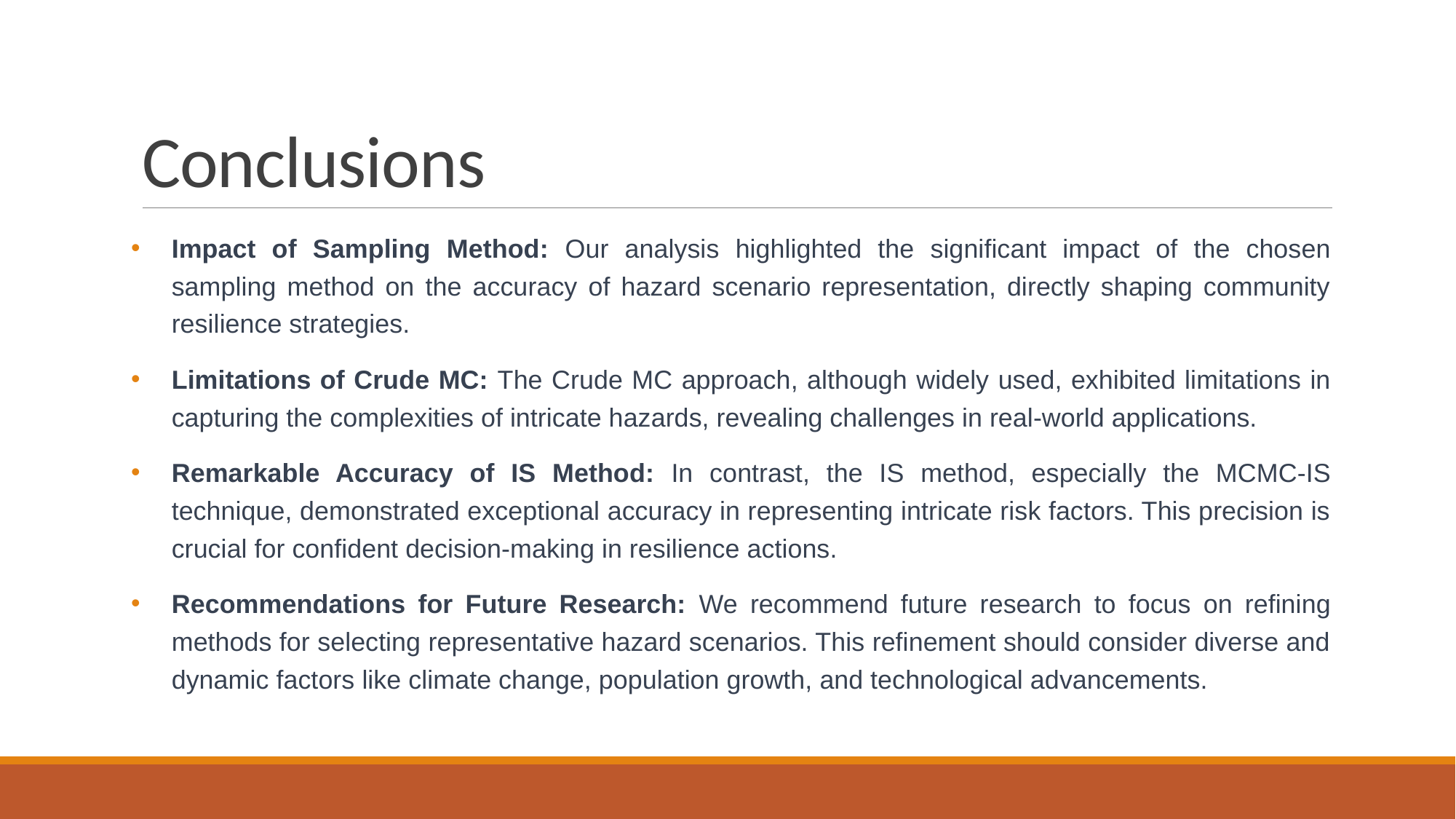

# Conclusions
Impact of Sampling Method: Our analysis highlighted the significant impact of the chosen sampling method on the accuracy of hazard scenario representation, directly shaping community resilience strategies.
Limitations of Crude MC: The Crude MC approach, although widely used, exhibited limitations in capturing the complexities of intricate hazards, revealing challenges in real-world applications.
Remarkable Accuracy of IS Method: In contrast, the IS method, especially the MCMC-IS technique, demonstrated exceptional accuracy in representing intricate risk factors. This precision is crucial for confident decision-making in resilience actions.
Recommendations for Future Research: We recommend future research to focus on refining methods for selecting representative hazard scenarios. This refinement should consider diverse and dynamic factors like climate change, population growth, and technological advancements.